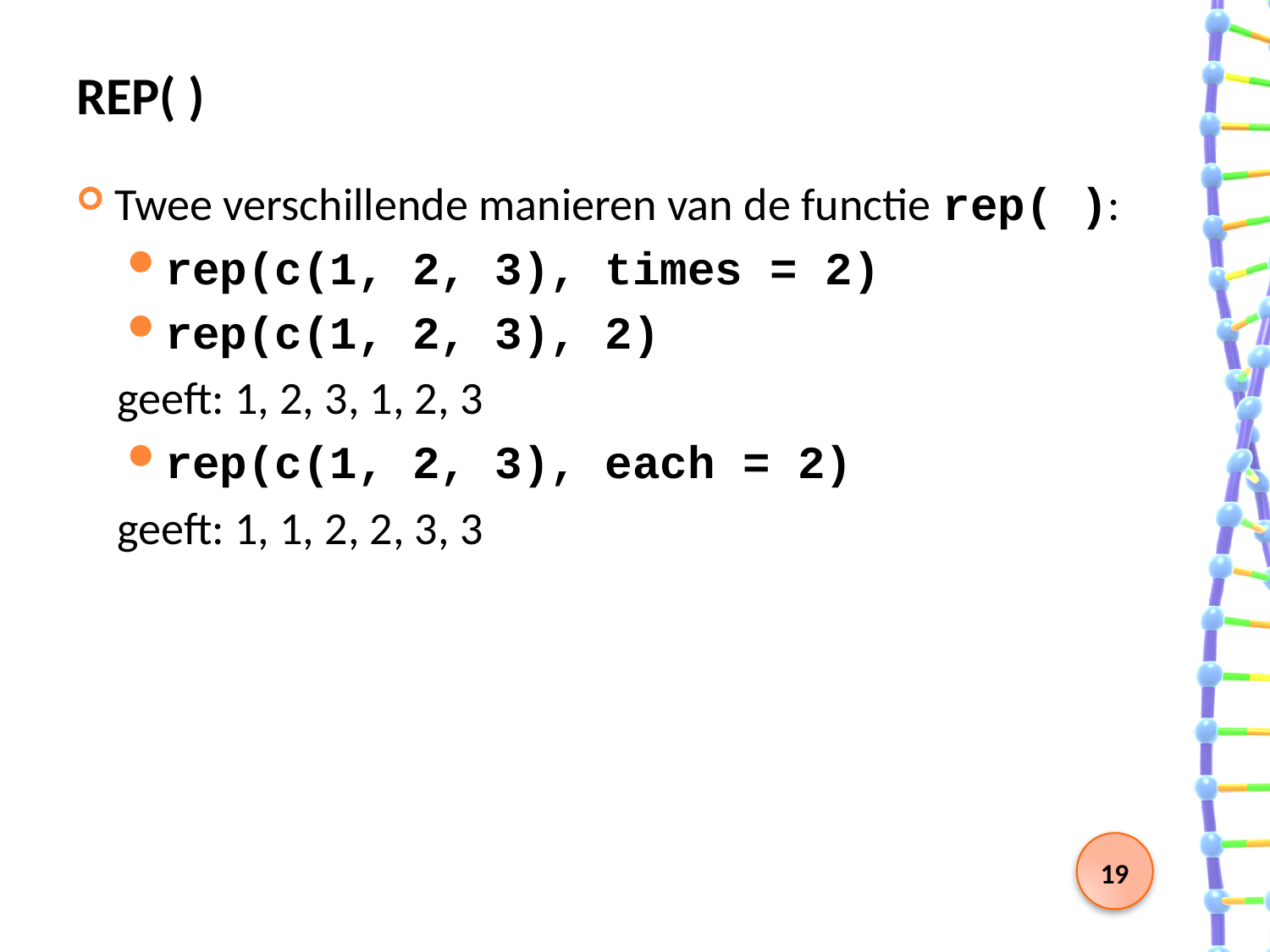

# rep( )
Twee verschillende manieren van de functie rep( ):
rep(c(1, 2, 3), times = 2)
rep(c(1, 2, 3), 2)
    geeft: 1, 2, 3, 1, 2, 3
rep(c(1, 2, 3), each = 2)
    geeft: 1, 1, 2, 2, 3, 3
19